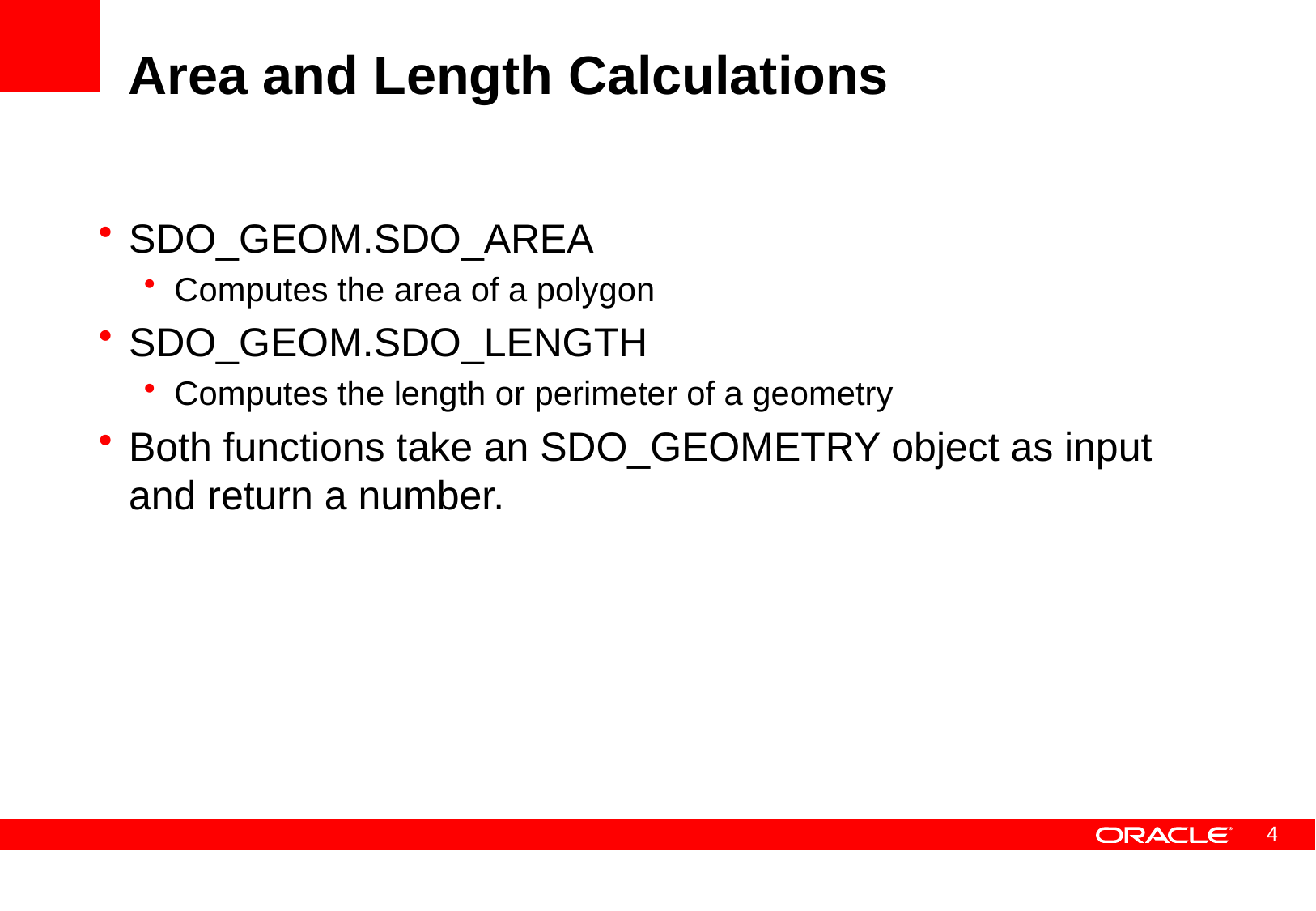

# Area and Length Calculations
SDO_GEOM.SDO_AREA
Computes the area of a polygon
SDO_GEOM.SDO_LENGTH
Computes the length or perimeter of a geometry
Both functions take an SDO_GEOMETRY object as input and return a number.